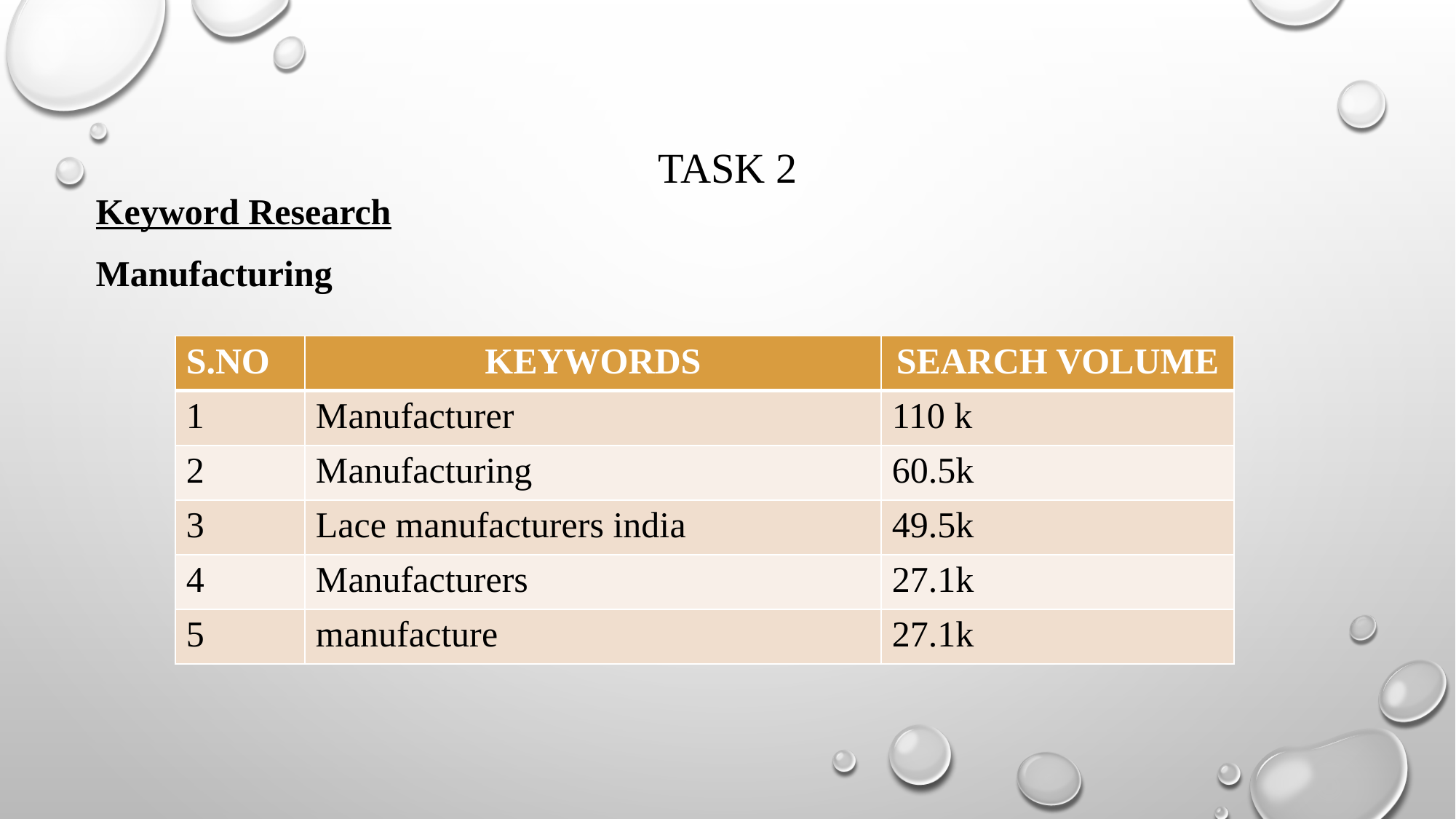

# Task 2
Keyword Research
Manufacturing
| S.NO | KEYWORDS | SEARCH VOLUME |
| --- | --- | --- |
| 1 | Manufacturer | 110 k |
| 2 | Manufacturing | 60.5k |
| 3 | Lace manufacturers india | 49.5k |
| 4 | Manufacturers | 27.1k |
| 5 | manufacture | 27.1k |